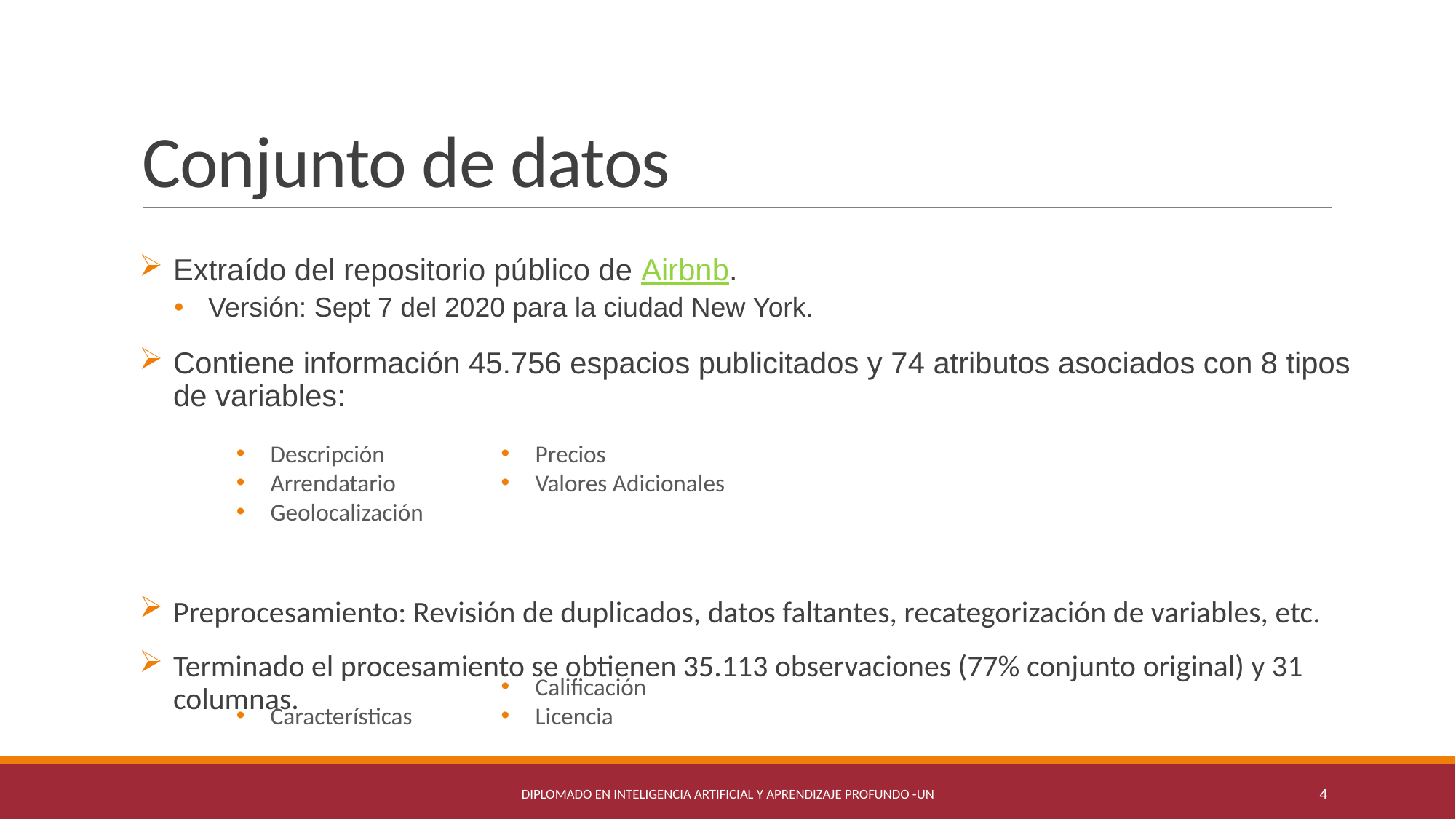

# Conjunto de datos
Extraído del repositorio público de Airbnb.
Versión: Sept 7 del 2020 para la ciudad New York.
Contiene información 45.756 espacios publicitados y 74 atributos asociados con 8 tipos de variables:

Preprocesamiento: Revisión de duplicados, datos faltantes, recategorización de variables, etc.
Terminado el procesamiento se obtienen 35.113 observaciones (77% conjunto original) y 31 columnas.
Descripción
Arrendatario
Geolocalización

Características
Precios
Valores Adicionales

Calificación
Licencia
Diplomado en Inteligencia Artificial y Aprendizaje Profundo -UN
4